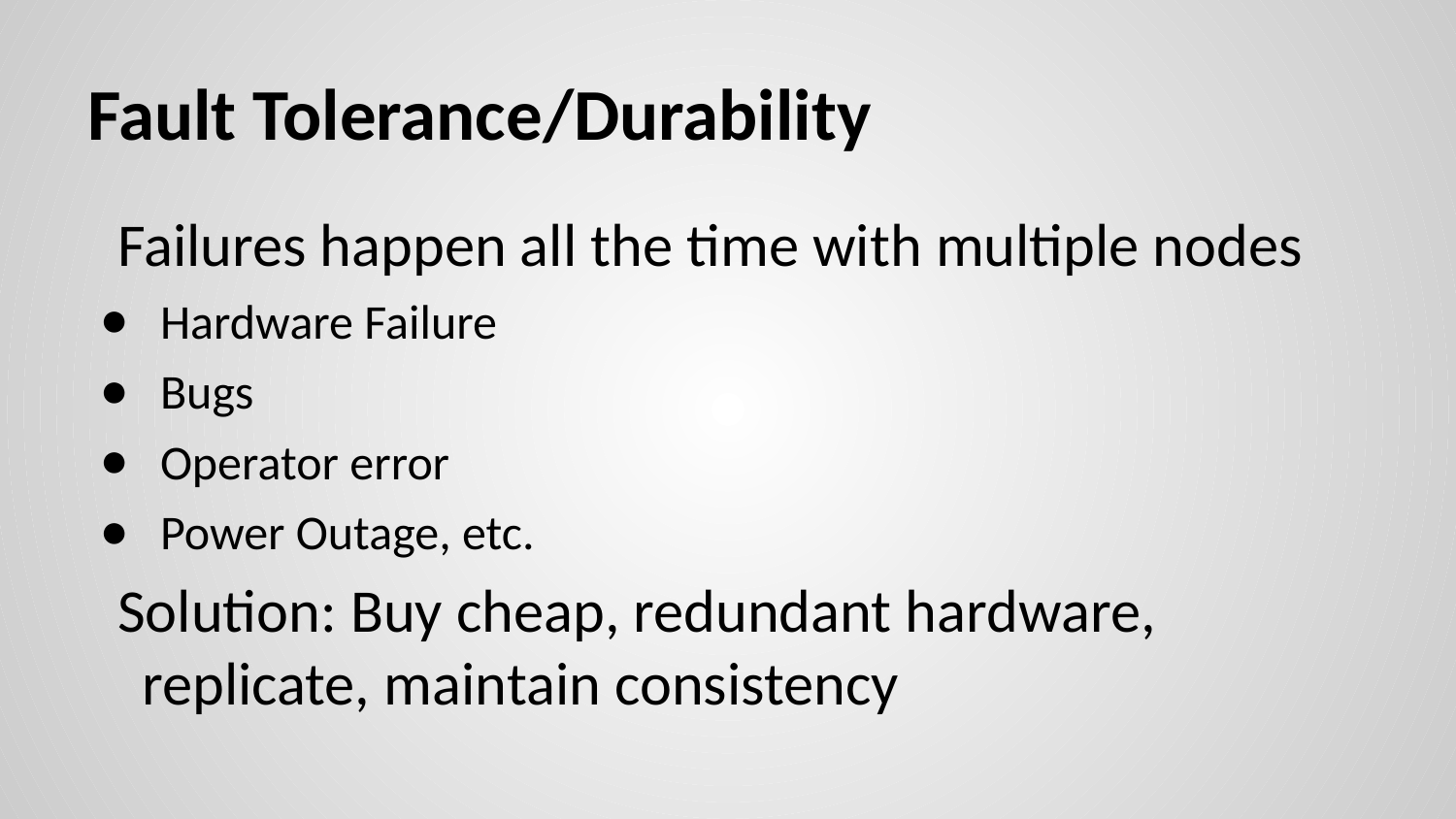

# Fault Tolerance/Durability
Failures happen all the time with multiple nodes
Hardware Failure
Bugs
Operator error
Power Outage, etc.
Solution: Buy cheap, redundant hardware, replicate, maintain consistency